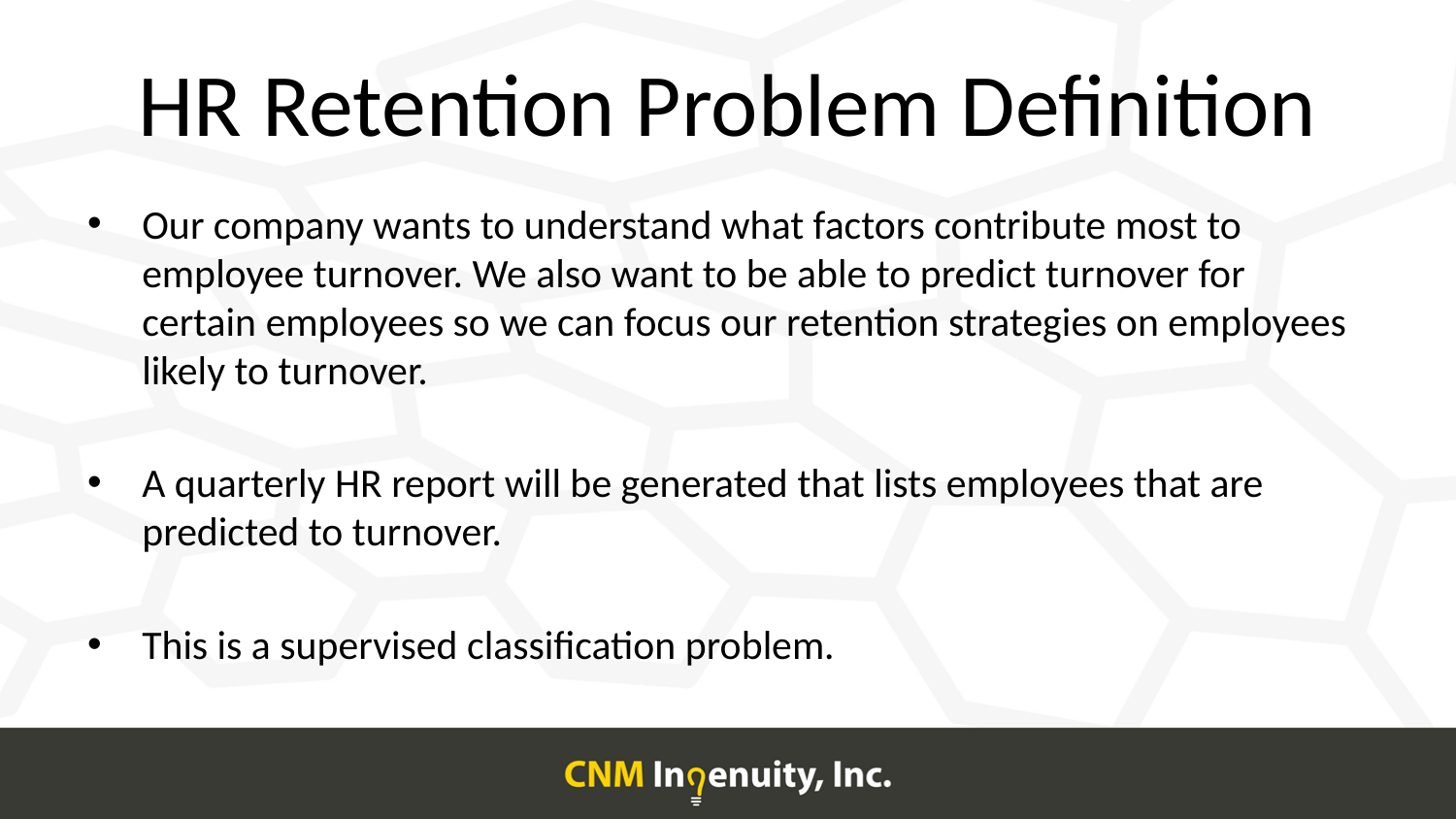

# HR Retention Problem Definition
Our company wants to understand what factors contribute most to employee turnover. We also want to be able to predict turnover for certain employees so we can focus our retention strategies on employees likely to turnover.

A quarterly HR report will be generated that lists employees that are predicted to turnover.

This is a supervised classification problem.